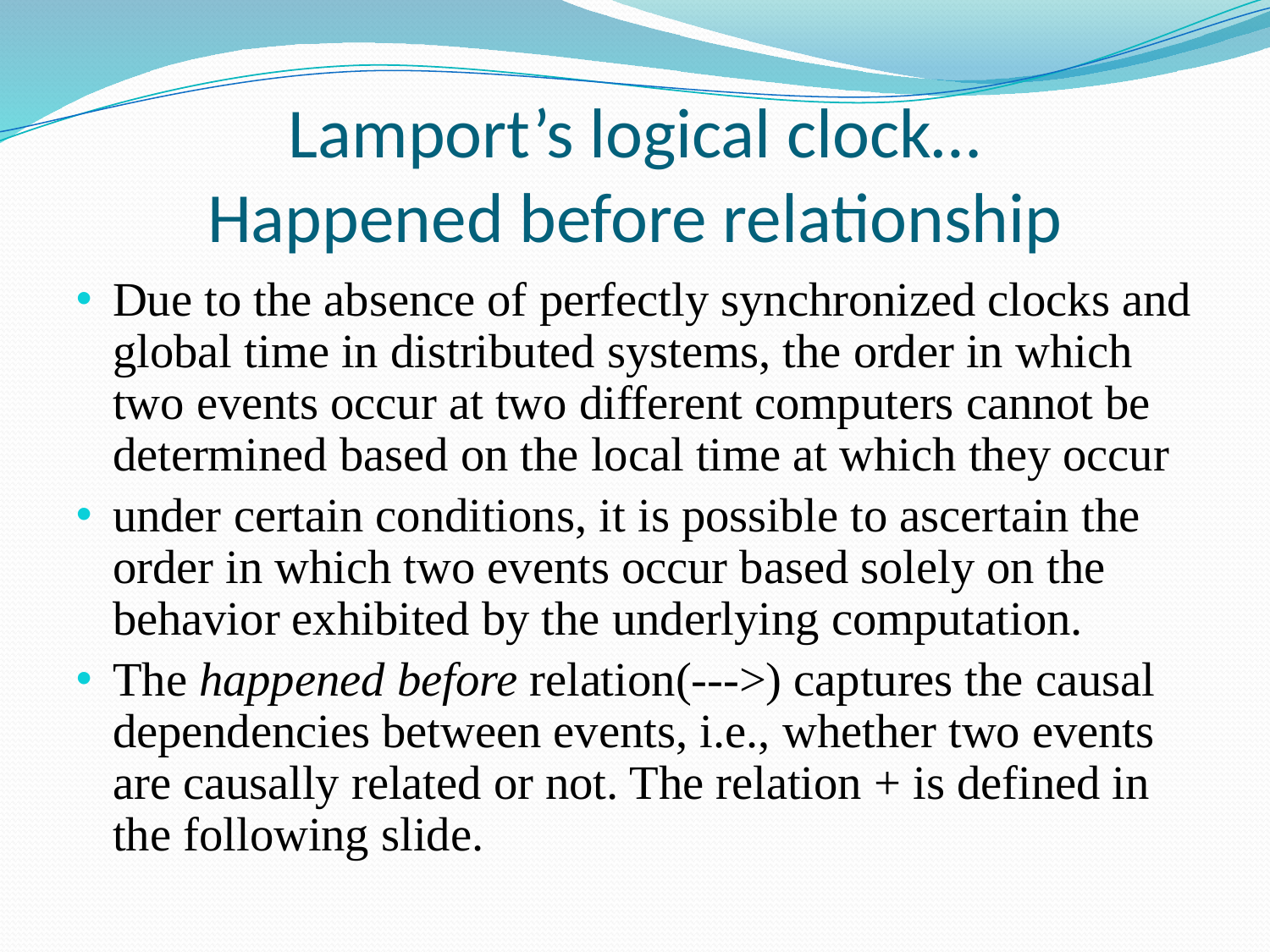

# Lamport’s logical clock… Happened before relationship
Due to the absence of perfectly synchronized clocks and global time in distributed systems, the order in which two events occur at two different computers cannot be determined based on the local time at which they occur
under certain conditions, it is possible to ascertain the order in which two events occur based solely on the behavior exhibited by the underlying computation.
The happened before relation(--->) captures the causal dependencies between events, i.e., whether two events are causally related or not. The relation + is defined in the following slide.